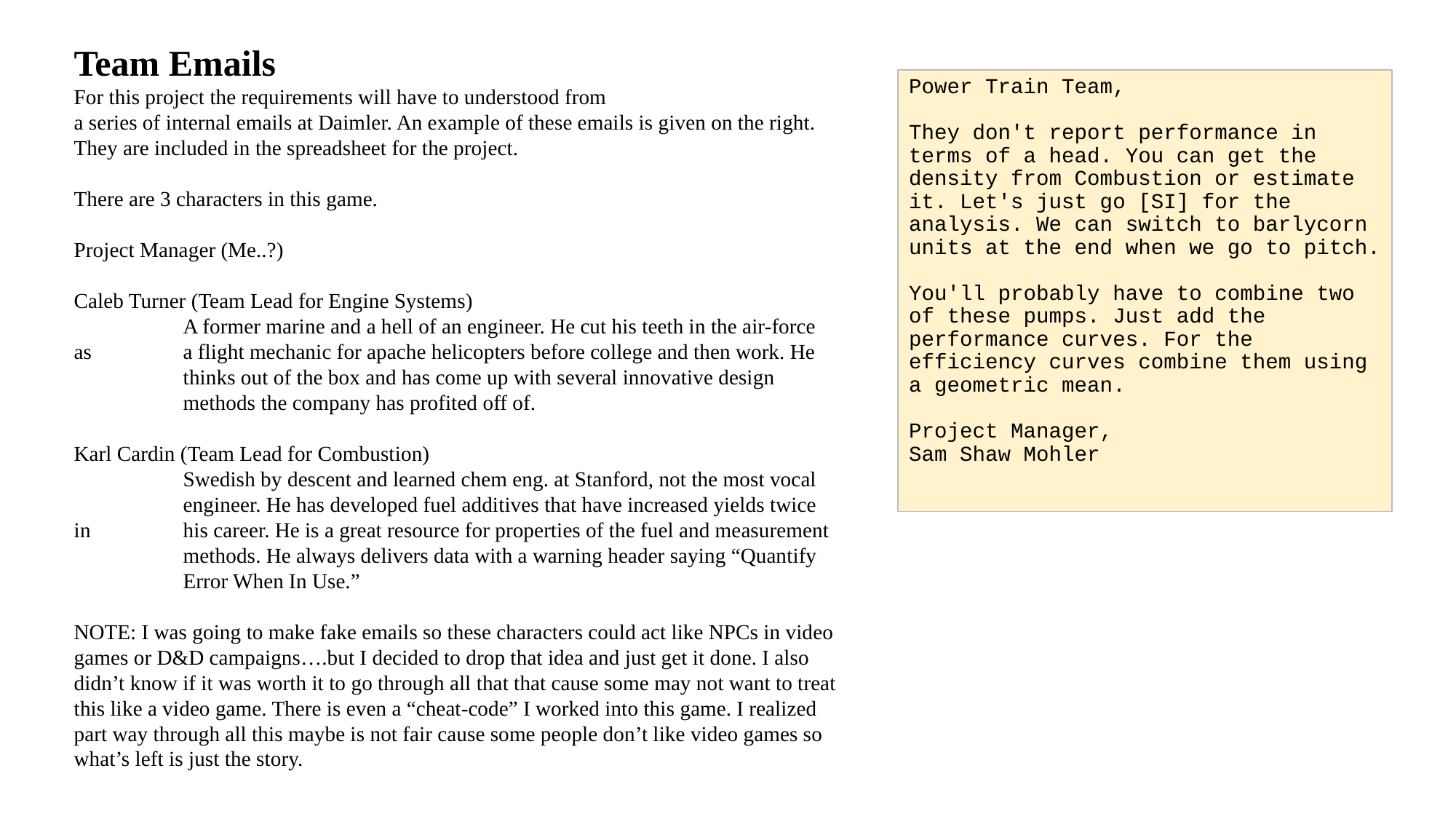

Team Emails
For this project the requirements will have to understood from
a series of internal emails at Daimler. An example of these emails is given on the right. They are included in the spreadsheet for the project.

There are 3 characters in this game.

Project Manager (Me..?)
Caleb Turner (Team Lead for Engine Systems)
	A former marine and a hell of an engineer. He cut his teeth in the air-force as  	a flight mechanic for apache helicopters before college and then work. He 	thinks out of the box and has come up with several innovative design 	methods the company has profited off of.

Karl Cardin (Team Lead for Combustion)
	Swedish by descent and learned chem eng. at Stanford, not the most vocal 	engineer. He has developed fuel additives that have increased yields twice in 	his career. He is a great resource for properties of the fuel and measurement 	methods. He always delivers data with a warning header saying “Quantify 	Error When In Use.”

NOTE: I was going to make fake emails so these characters could act like NPCs in video games or D&D campaigns….but I decided to drop that idea and just get it done. I also didn’t know if it was worth it to go through all that that cause some may not want to treat this like a video game. There is even a “cheat-code” I worked into this game. I realized part way through all this maybe is not fair cause some people don’t like video games so what’s left is just the story.
# Power Train Team,

They don't report performance in terms of a head. You can get the density from Combustion or estimate it. Let's just go [SI] for the analysis. We can switch to barlycorn units at the end when we go to pitch.

You'll probably have to combine two of these pumps. Just add the performance curves. For the efficiency curves combine them using a geometric mean.

Project Manager,
Sam Shaw Mohler